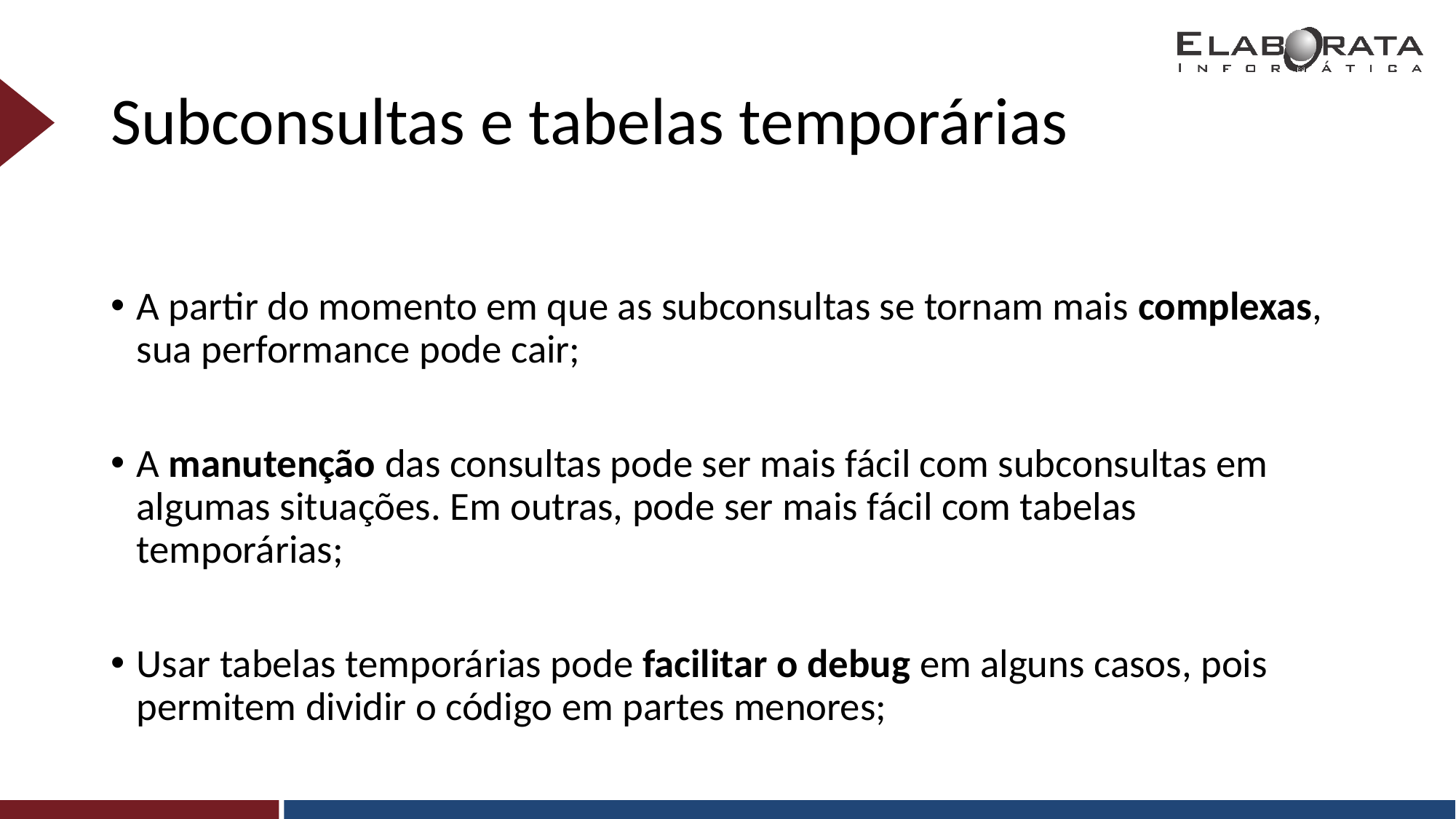

# Subconsultas e tabelas temporárias

A partir do momento em que as subconsultas se tornam mais complexas, sua performance pode cair;

A manutenção das consultas pode ser mais fácil com subconsultas em algumas situações. Em outras, pode ser mais fácil com tabelas temporárias;

Usar tabelas temporárias pode facilitar o debug em alguns casos, pois permitem dividir o código em partes menores;